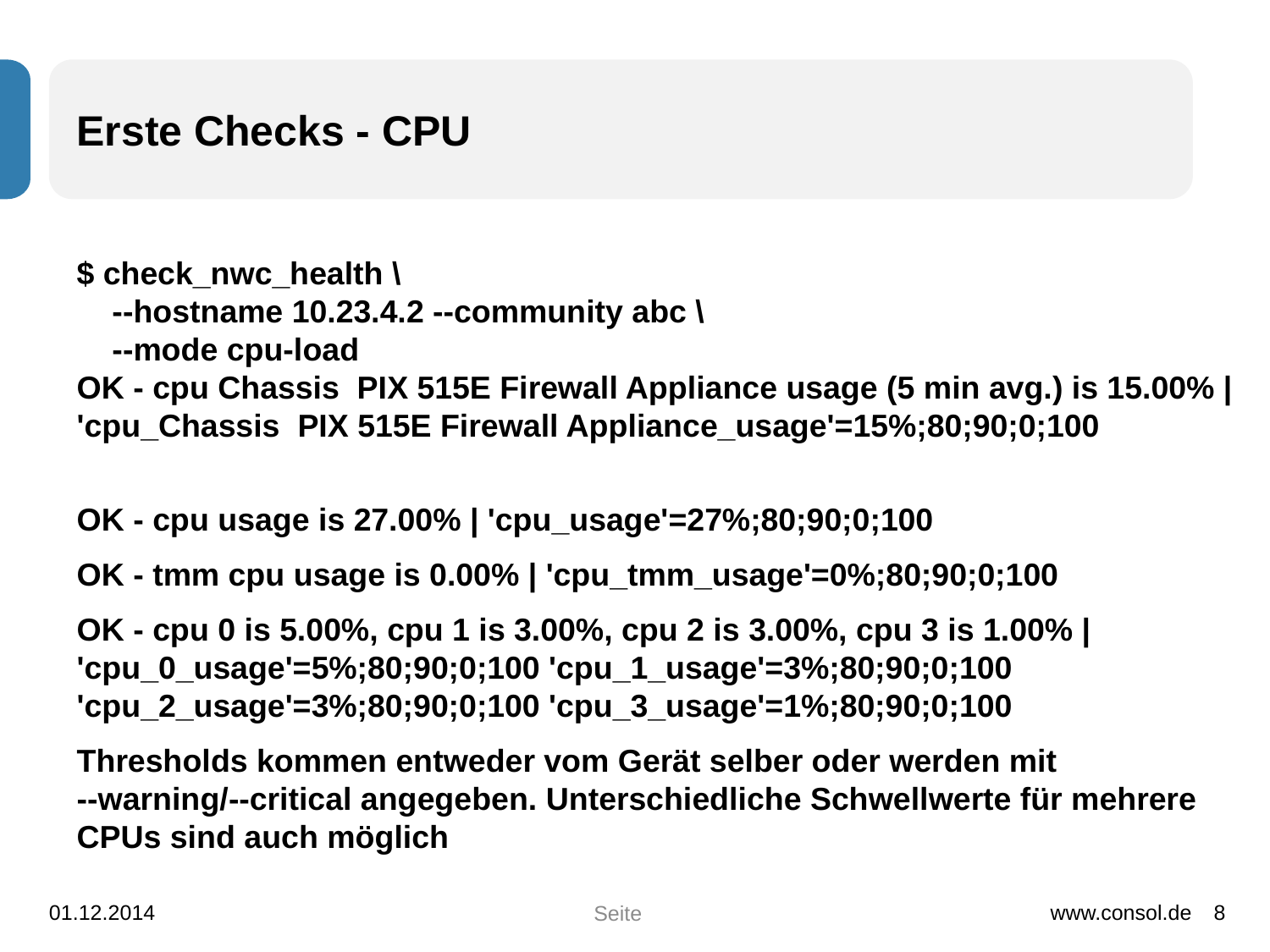

# Erste Checks - CPU
$ check_nwc_health \
    --hostname 10.23.4.2 --community abc \
    --mode cpu-load
OK - cpu Chassis  PIX 515E Firewall Appliance usage (5 min avg.) is 15.00% | 'cpu_Chassis  PIX 515E Firewall Appliance_usage'=15%;80;90;0;100
OK - cpu usage is 27.00% | 'cpu_usage'=27%;80;90;0;100
OK - tmm cpu usage is 0.00% | 'cpu_tmm_usage'=0%;80;90;0;100
OK - cpu 0 is 5.00%, cpu 1 is 3.00%, cpu 2 is 3.00%, cpu 3 is 1.00% | 'cpu_0_usage'=5%;80;90;0;100 'cpu_1_usage'=3%;80;90;0;100 'cpu_2_usage'=3%;80;90;0;100 'cpu_3_usage'=1%;80;90;0;100
Thresholds kommen entweder vom Gerät selber oder werden mit
--warning/--critical angegeben. Unterschiedliche Schwellwerte für mehrere CPUs sind auch möglich
01.12.2014
www.consol.de
8